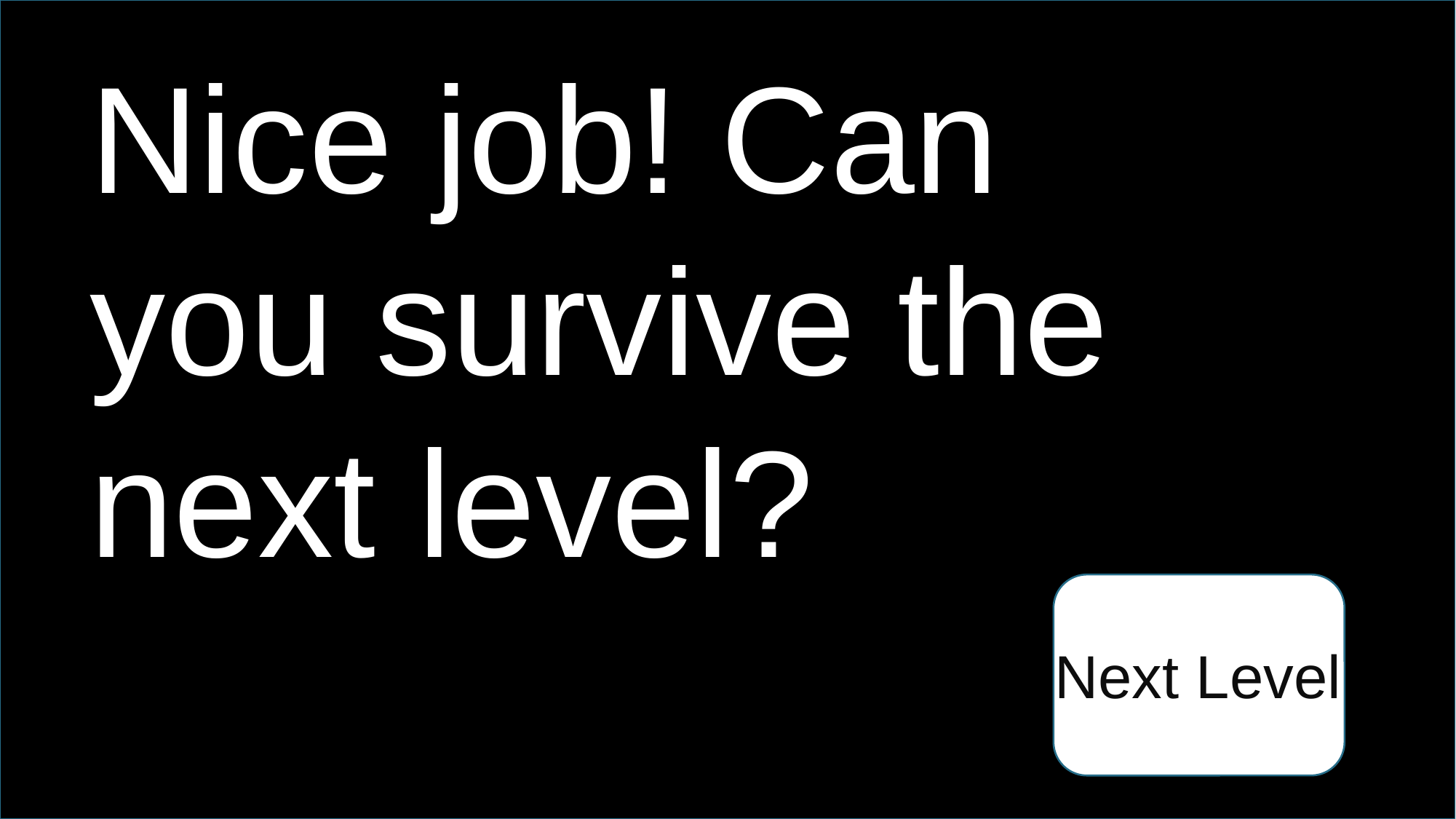

Nice job! Can you survive the next level?

Next Level